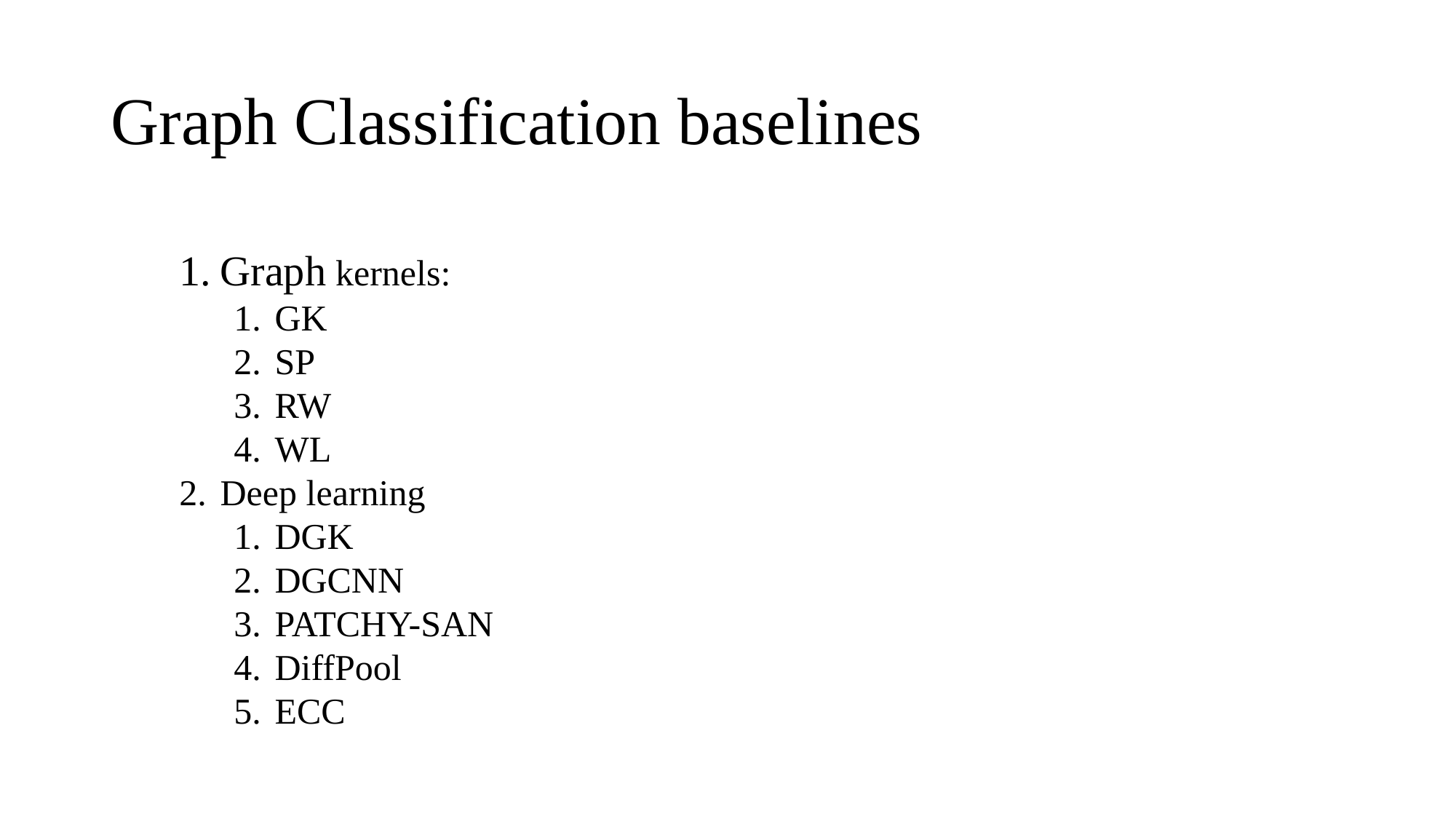

# Graph Classification baselines
Graph kernels:
GK
SP
RW
WL
Deep learning
DGK
DGCNN
PATCHY-SAN
DiffPool
ECC